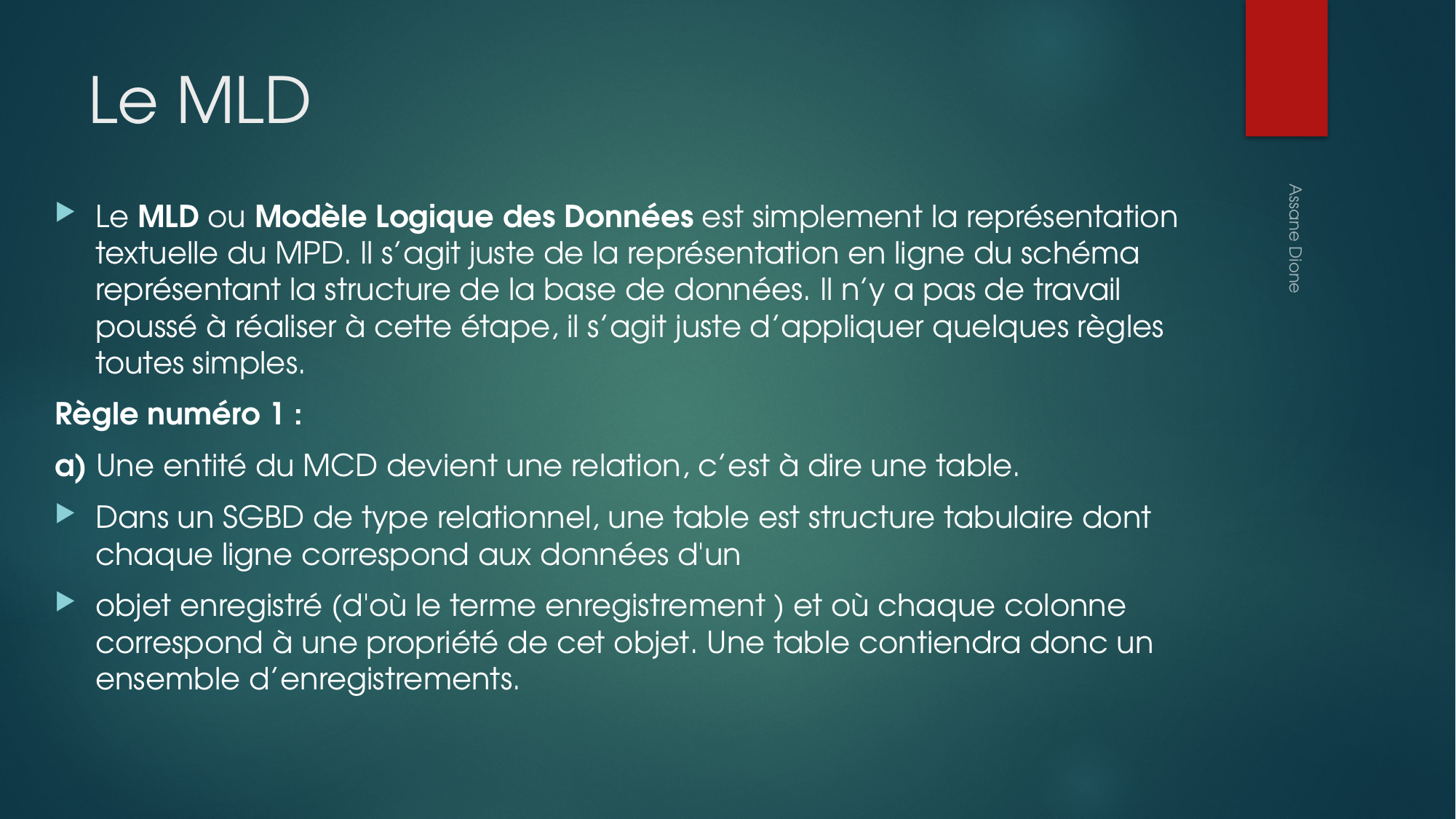

# Le MLD
Le MLD ou Modèle Logique des Données est simplement la représentation textuelle du MPD. Il s’agit juste de la représentation en ligne du schéma représentant la structure de la base de données. Il n’y a pas de travail poussé à réaliser à cette étape, il s’agit juste d’appliquer quelques règles toutes simples.
Règle numéro 1 :
a) Une entité du MCD devient une relation, c’est à dire une table.
Dans un SGBD de type relationnel, une table est structure tabulaire dont chaque ligne correspond aux données d'un
objet enregistré (d'où le terme enregistrement ) et où chaque colonne correspond à une propriété de cet objet. Une table contiendra donc un ensemble d’enregistrements.
Assane Dione